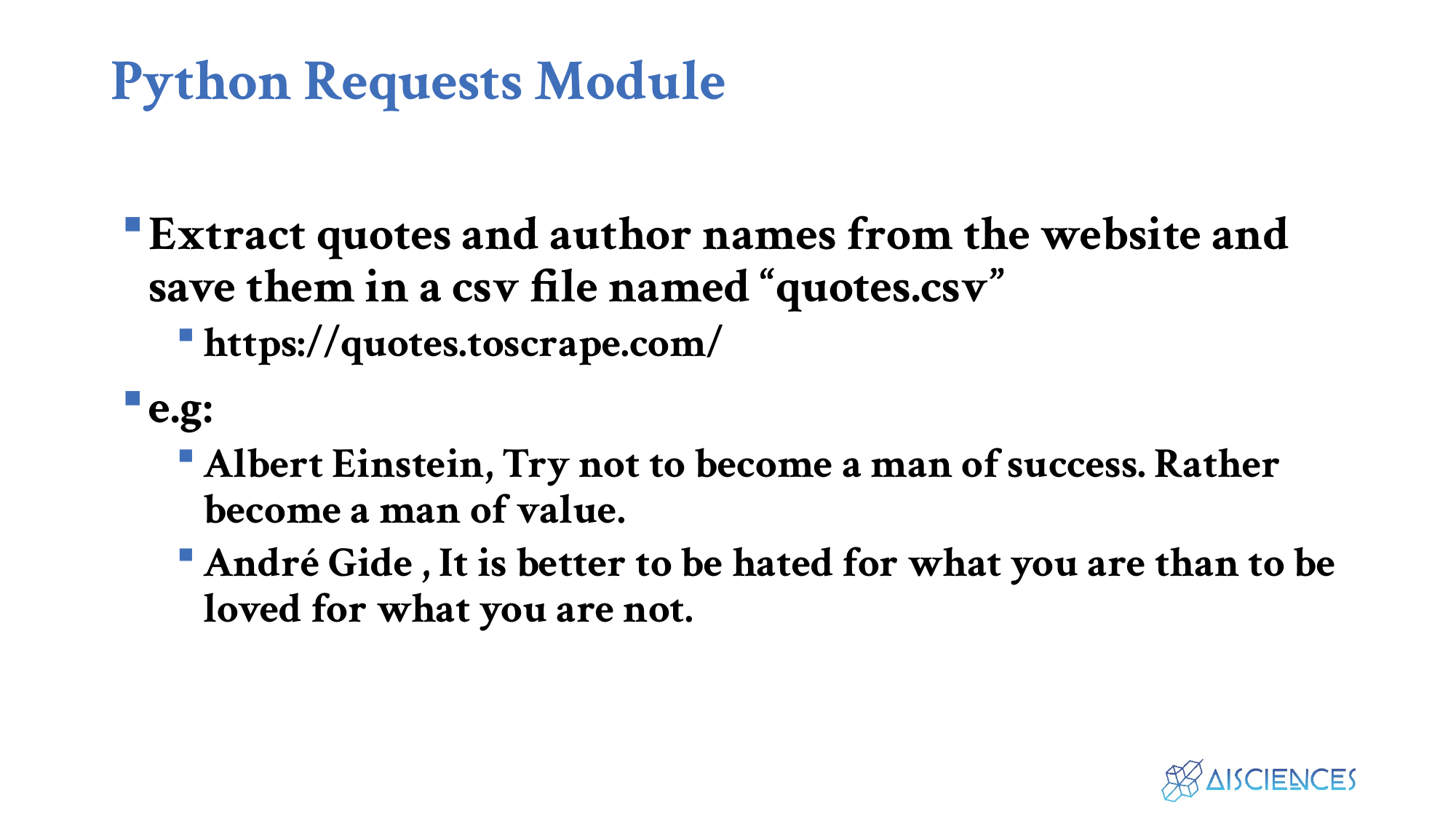

# Python Requests Module
Extract quotes and author names from the website and save them in a csv file named “quotes.csv”
https://quotes.toscrape.com/
e.g:
Albert Einstein, Try not to become a man of success. Rather become a man of value.
André Gide , It is better to be hated for what you are than to be loved for what you are not.